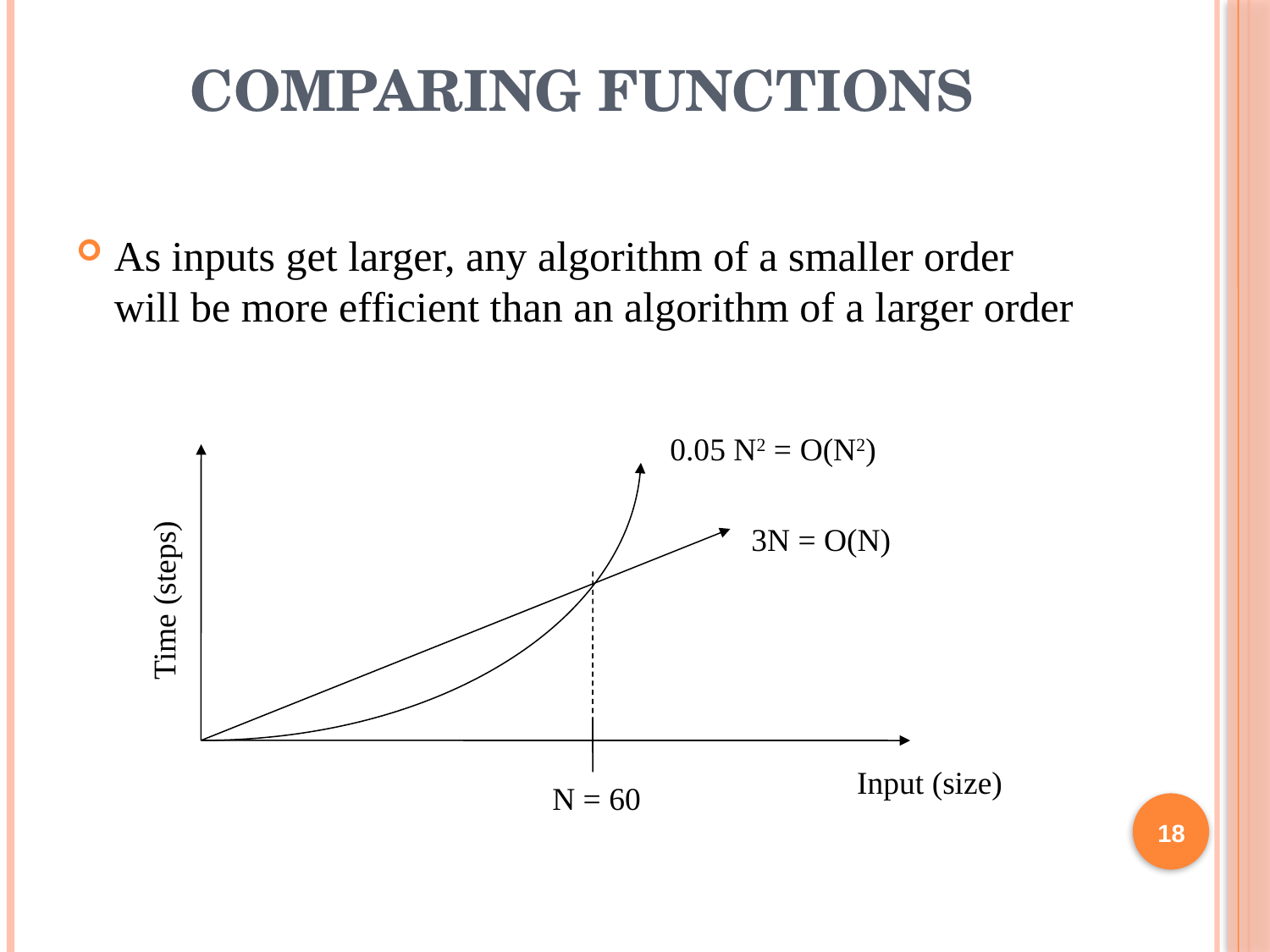

# Comparing Functions
As inputs get larger, any algorithm of a smaller order will be more efficient than an algorithm of a larger order

0.05 N2 = O(N2)

3N = O(N)

Time (steps)

Input (size)
N = 60
18